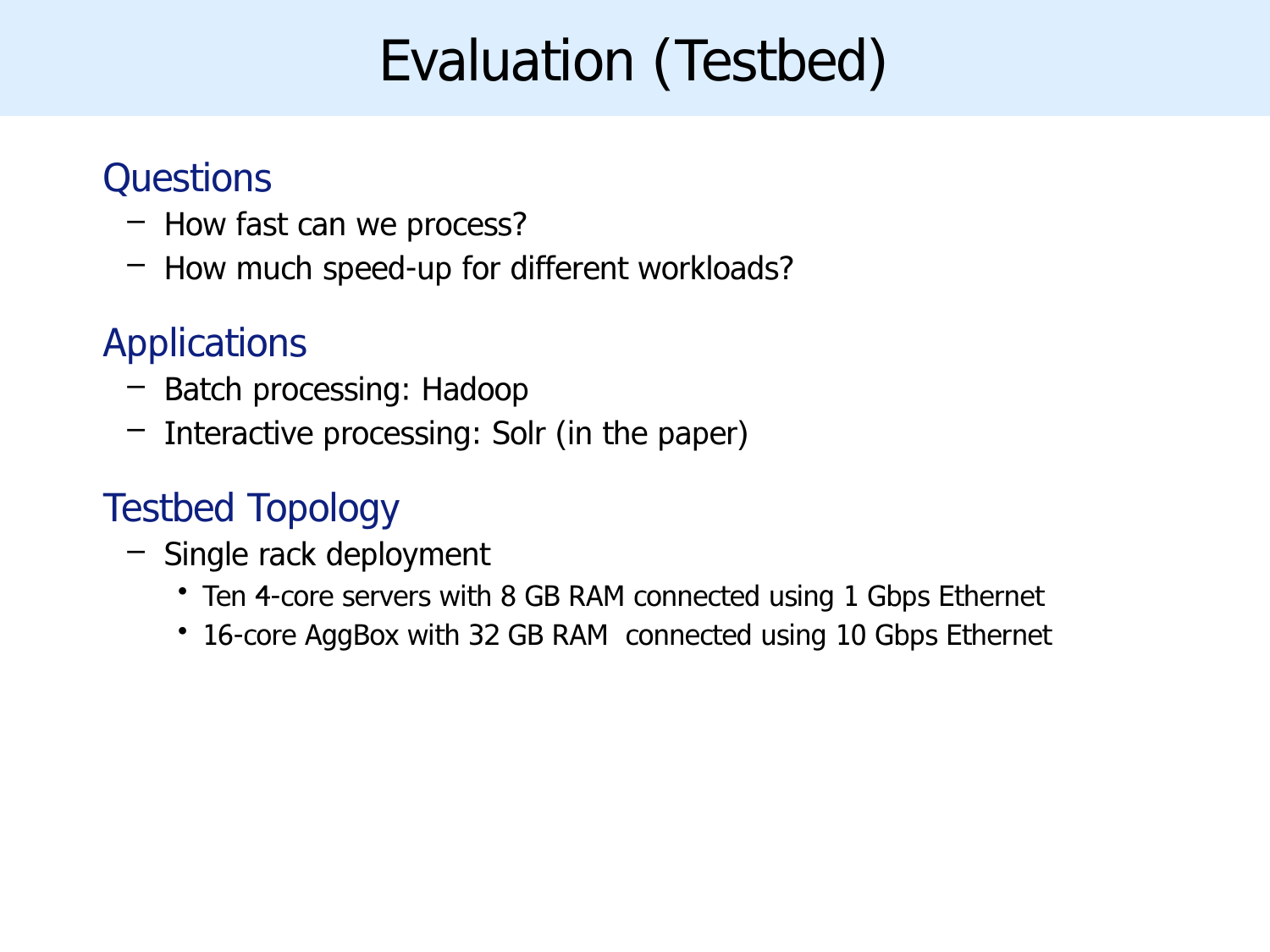

# Evaluation (Testbed)
Questions
How fast can we process?
How much speed-up for different workloads?
Applications
Batch processing: Hadoop
Interactive processing: Solr (in the paper)
Testbed Topology
Single rack deployment
Ten 4-core servers with 8 GB RAM connected using 1 Gbps Ethernet
16-core AggBox with 32 GB RAM  connected using 10 Gbps Ethernet